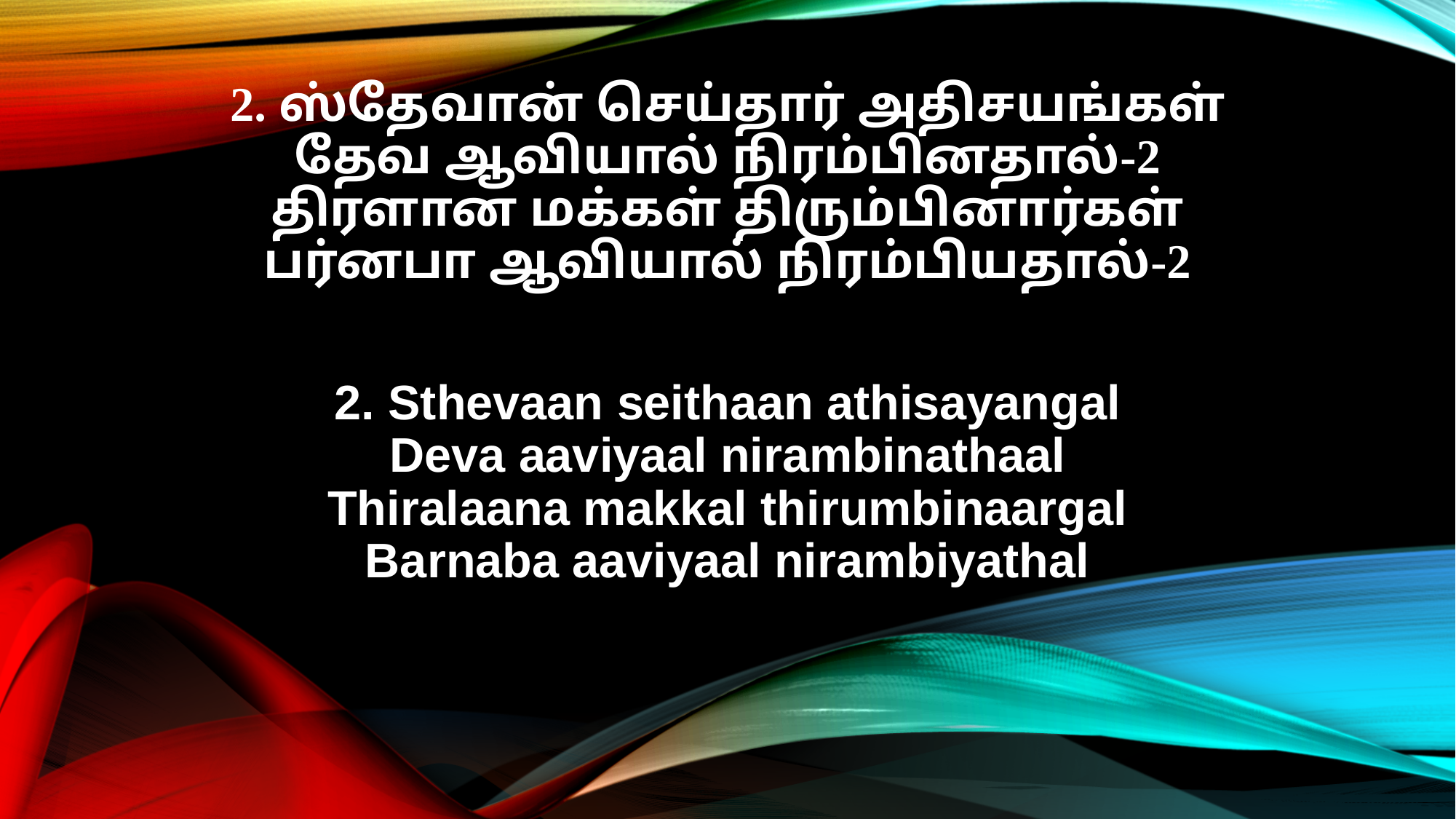

2. ஸ்தேவான் செய்தார் அதிசயங்கள்
தேவ ஆவியால் நிரம்பினதால்-2
திரளான மக்கள் திரும்பினார்கள்
பர்னபா ஆவியால் நிரம்பியதால்-2

2. Sthevaan seithaan athisayangal
Deva aaviyaal nirambinathaal
Thiralaana makkal thirumbinaargal
Barnaba aaviyaal nirambiyathal